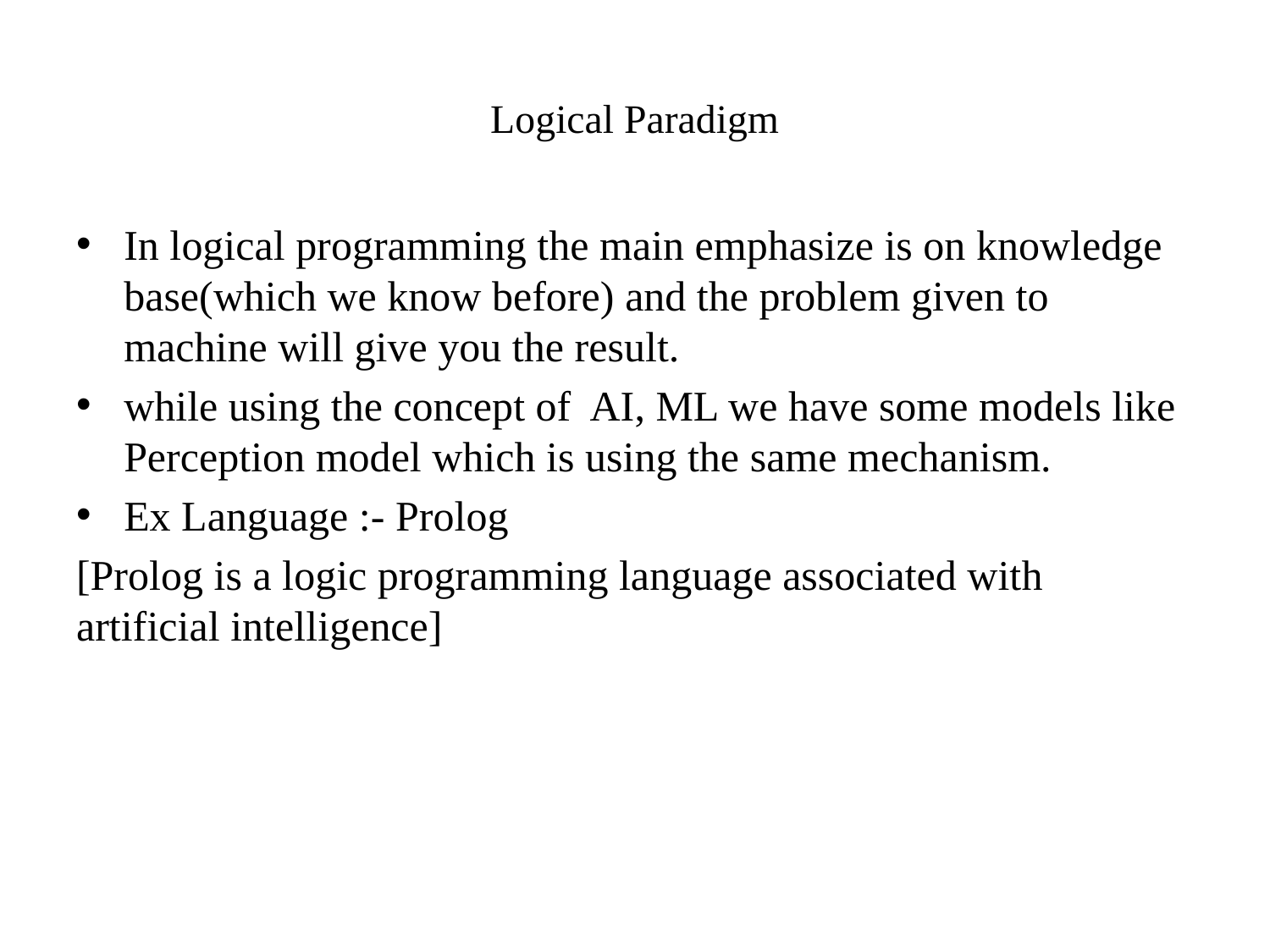

# Logical Paradigm
In logical programming the main emphasize is on knowledge base(which we know before) and the problem given to machine will give you the result.
while using the concept of  AI, ML we have some models like Perception model which is using the same mechanism.
Ex Language :- Prolog
[Prolog is a logic programming language associated with artificial intelligence]